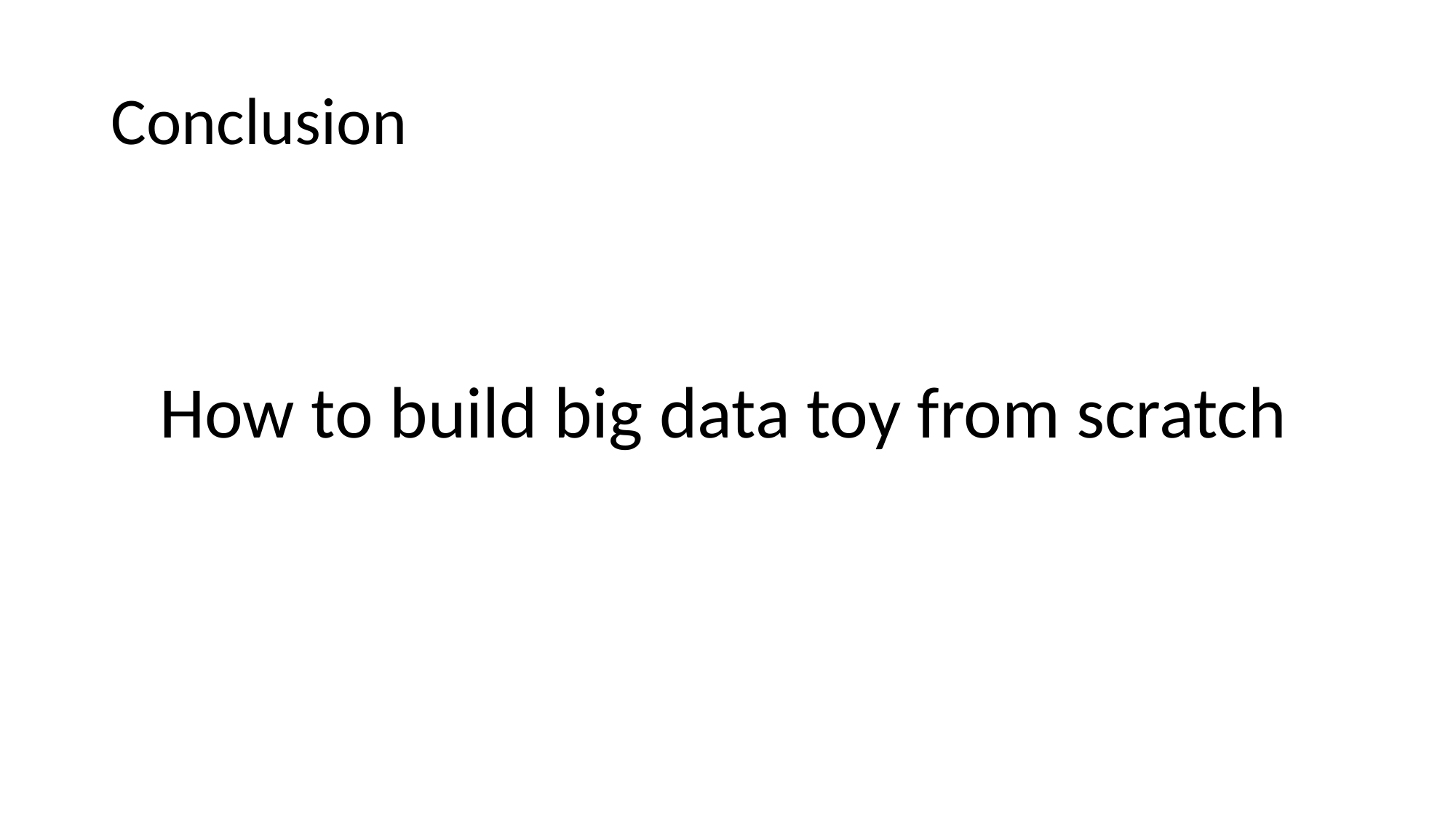

# Conclusion
How to build big data toy from scratch